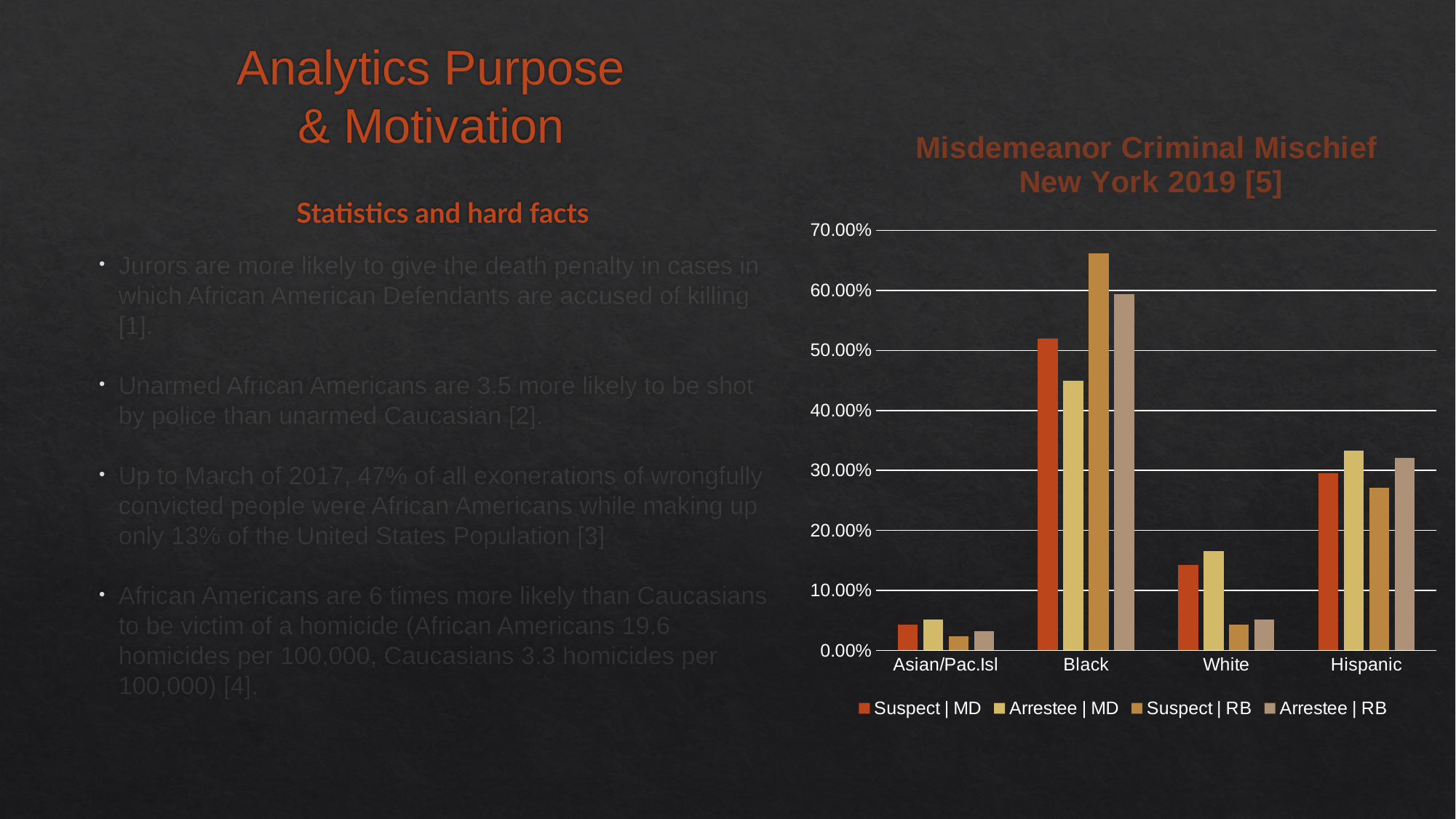

# Analytics Purpose & Motivation

### Chart: Misdemeanor Criminal Mischief New York 2019 [5]

| Category | Suspect | MD | Arrestee | MD | Suspect | RB | Arrestee | RB |
|---|---|---|---|---|
| Asian/Pac.Isl | 0.043 | 0.051 | 0.023 | 0.032 |
| Black | 0.52 | 0.449 | 0.662 | 0.594 |
| White | 0.142 | 0.165 | 0.043 | 0.052 |
| Hispanic | 0.295 | 0.333 | 0.271 | 0.321 |
Statistics and hard facts

Jurors are more likely to give the death penalty in cases in which African American Defendants are accused of killing [1].

Unarmed African Americans are 3.5 more likely to be shot by police than unarmed Caucasian [2].

Up to March of 2017, 47% of all exonerations of wrongfully convicted people were African Americans while making up only 13% of the United States Population [3]

African Americans are 6 times more likely than Caucasians to be victim of a homicide (African Americans 19.6 homicides per 100,000, Caucasians 3.3 homicides per 100,000) [4].